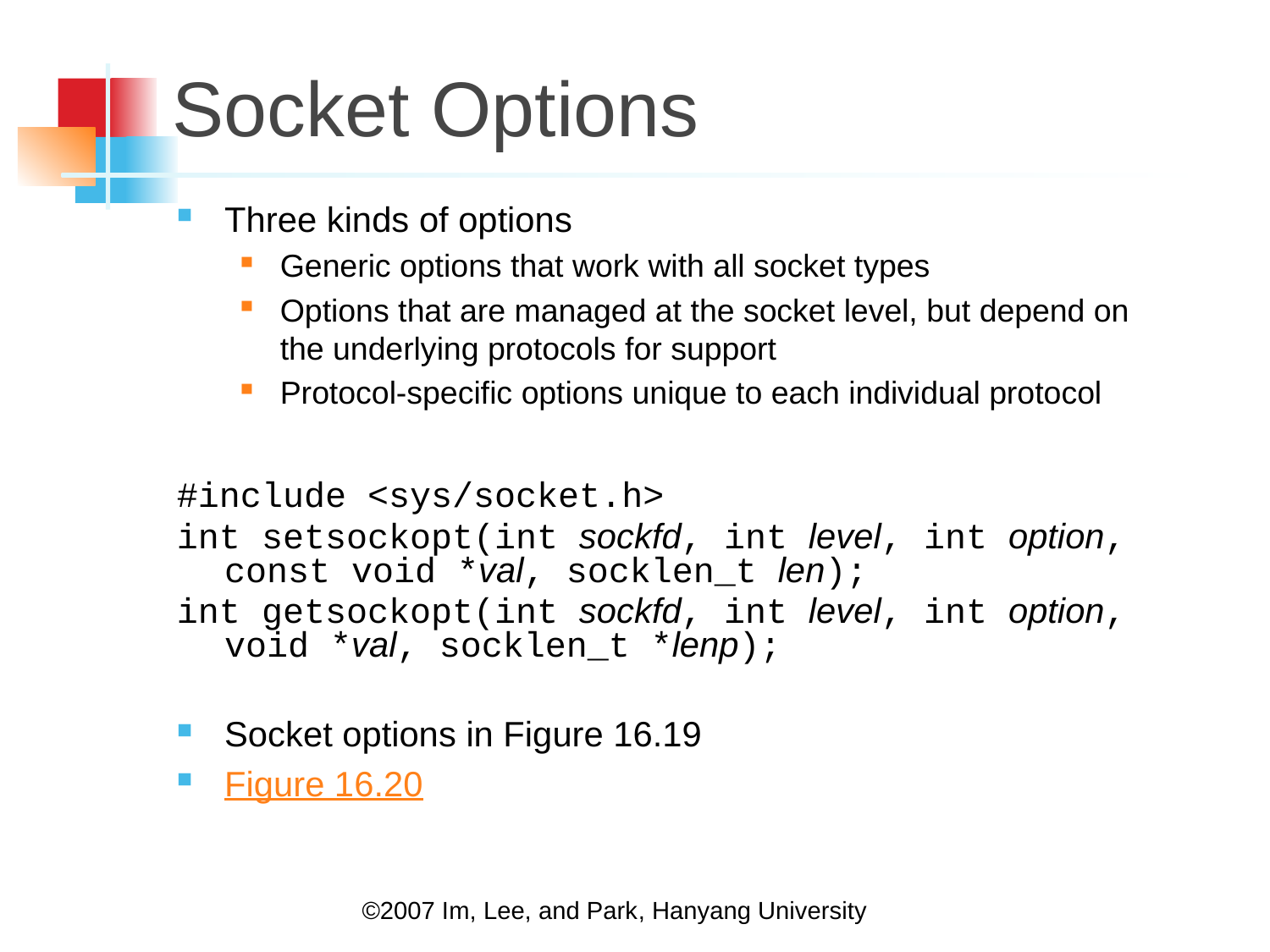

# Socket Options
Three kinds of options
Generic options that work with all socket types
Options that are managed at the socket level, but depend on the underlying protocols for support
Protocol-specific options unique to each individual protocol

#include <sys/socket.h>
int setsockopt(int sockfd, int level, int option, const void *val, socklen_t len);
int getsockopt(int sockfd, int level, int option, void *val, socklen_t *lenp);

Socket options in Figure 16.19
Figure 16.20

©2007 Im, Lee, and Park, Hanyang University